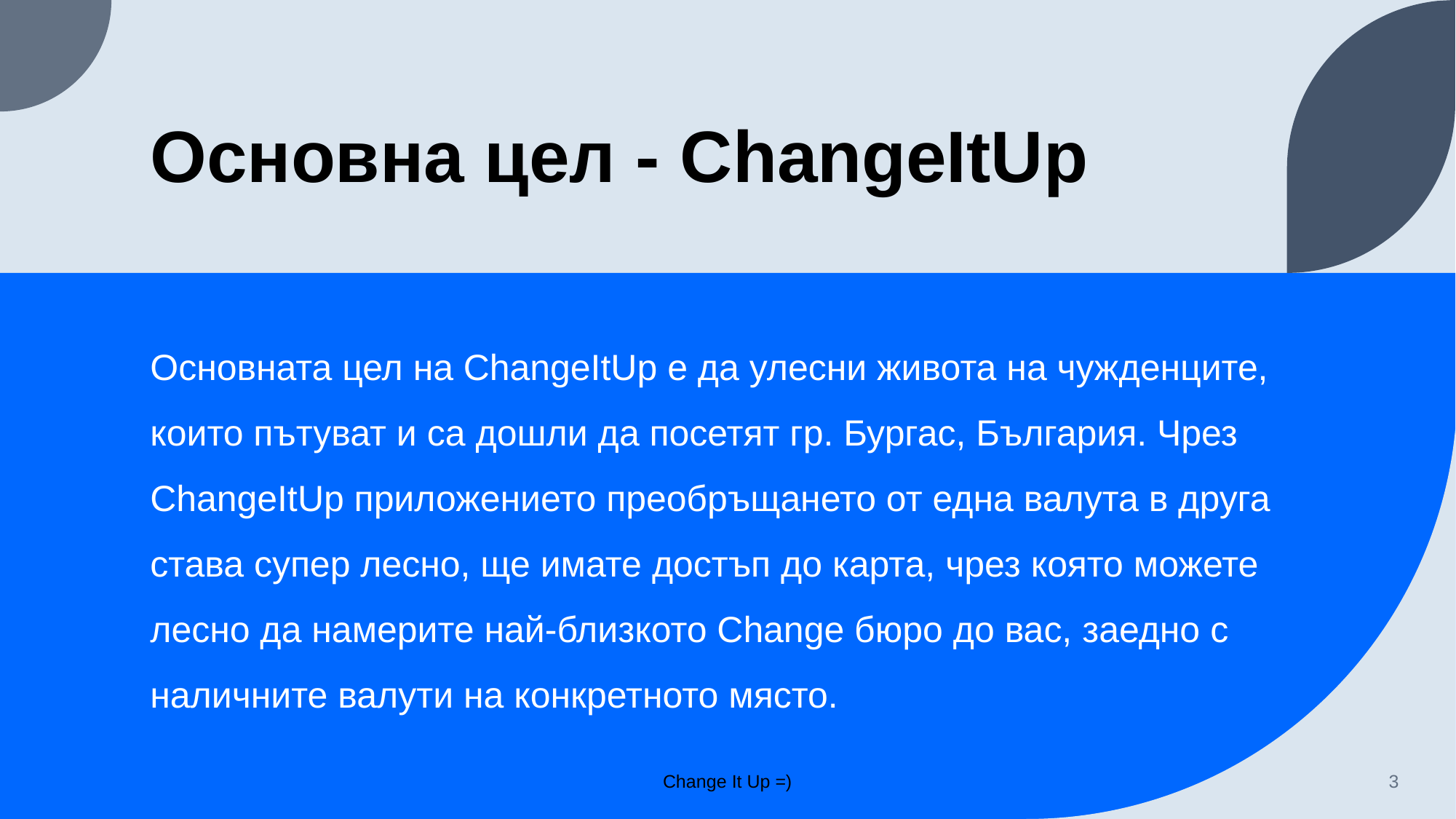

# Основна цел - ChangeItUp
Основната цел на ChangeItUp е да улесни живота на чужденците, които пътуват и са дошли да посетят гр. Бургас, България. Чрез ChangeItUp приложението преобръщането от една валута в друга става супер лесно, ще имате достъп до карта, чрез която можете лесно да намерите най-близкото Change бюро до вас, заедно с наличните валути на конкретното място.
Change It Up =)
3